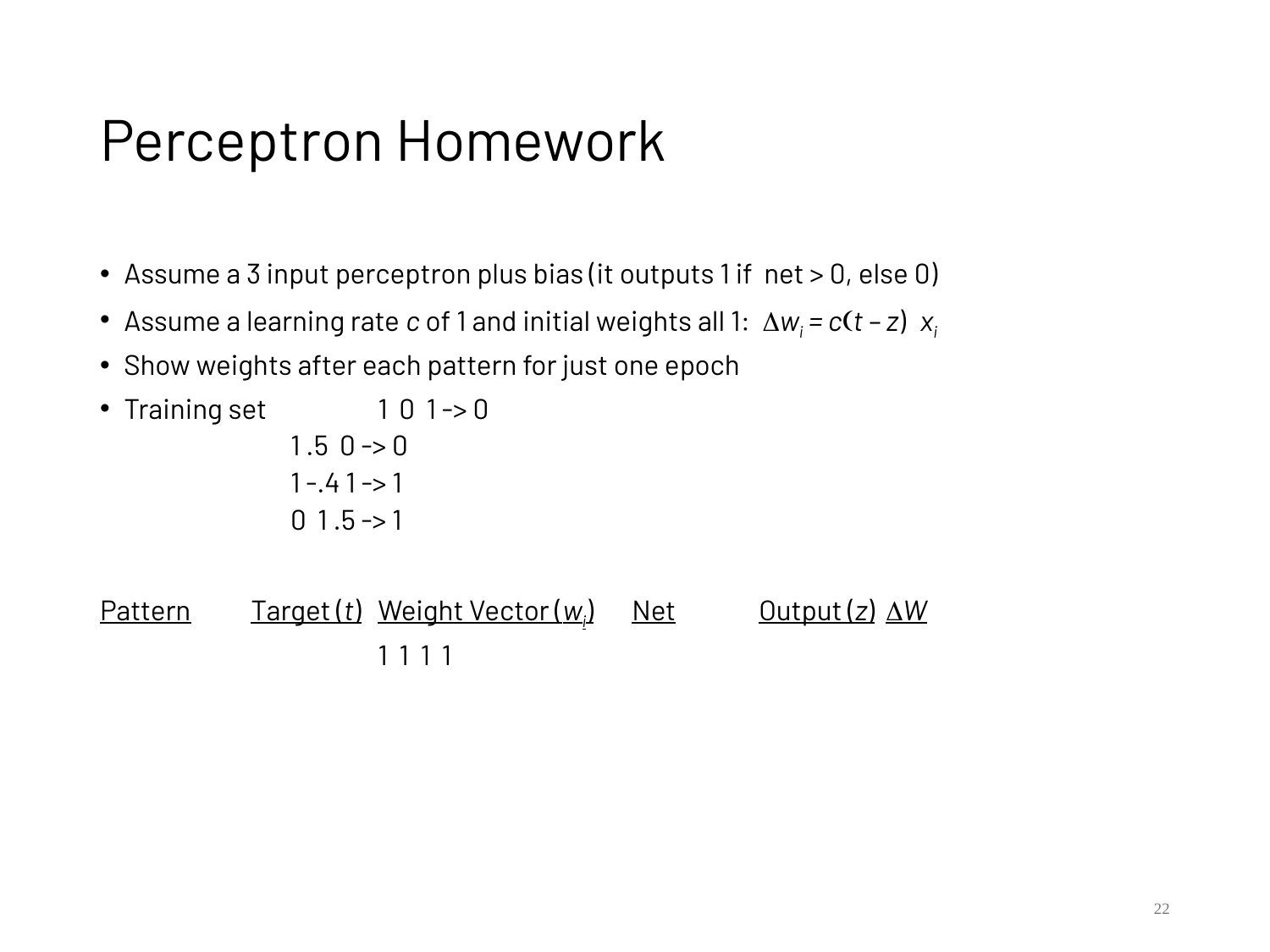

# Perceptron Homework
Assume a 3 input perceptron plus bias (it outputs 1 if  net > 0, else 0)
Assume a learning rate c of 1 and initial weights all 1:  Δwi = c(t – z) xi
Show weights after each pattern for just one epoch
Training set	1  0  1 -> 0
1 .5  0 -> 0
1 -.4 1 -> 1
0  1 .5 -> 1

Pattern	Target (t)	Weight Vector (wi)	Net	Output (z)	ΔW
			1  1  1  1

22